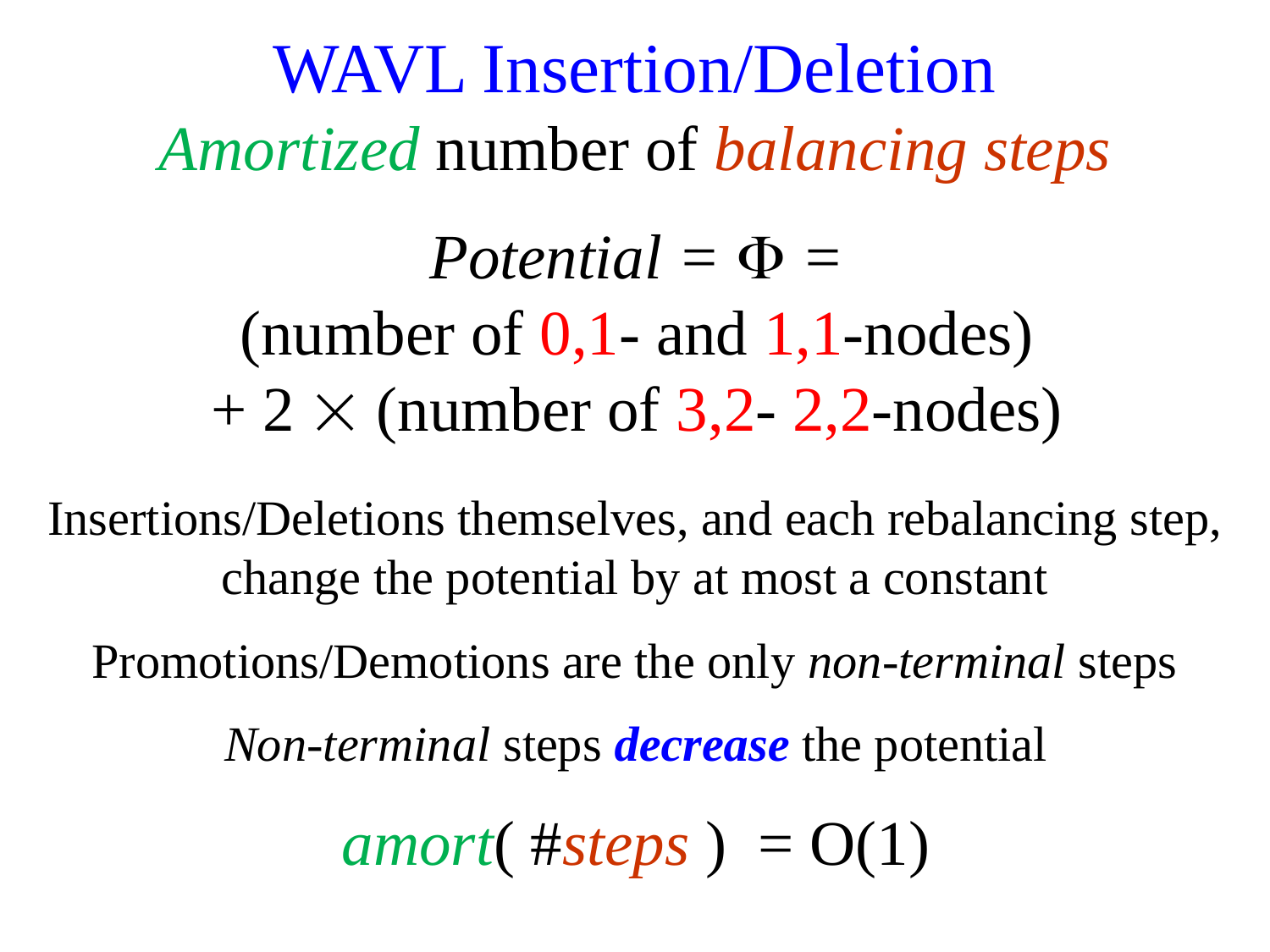

WAVL Insertion/Deletion
Amortized number of balancing steps
Potential = Φ =
(number of 0,1- and 1,1-nodes)
+ 2 × (number of 3,2- 2,2-nodes)
Insertions/Deletions themselves, and each rebalancing step,
change the potential by at most a constant
Promotions/Demotions are the only non-terminal steps
Non-terminal steps decrease the potential
amort( #steps )  = O(1)